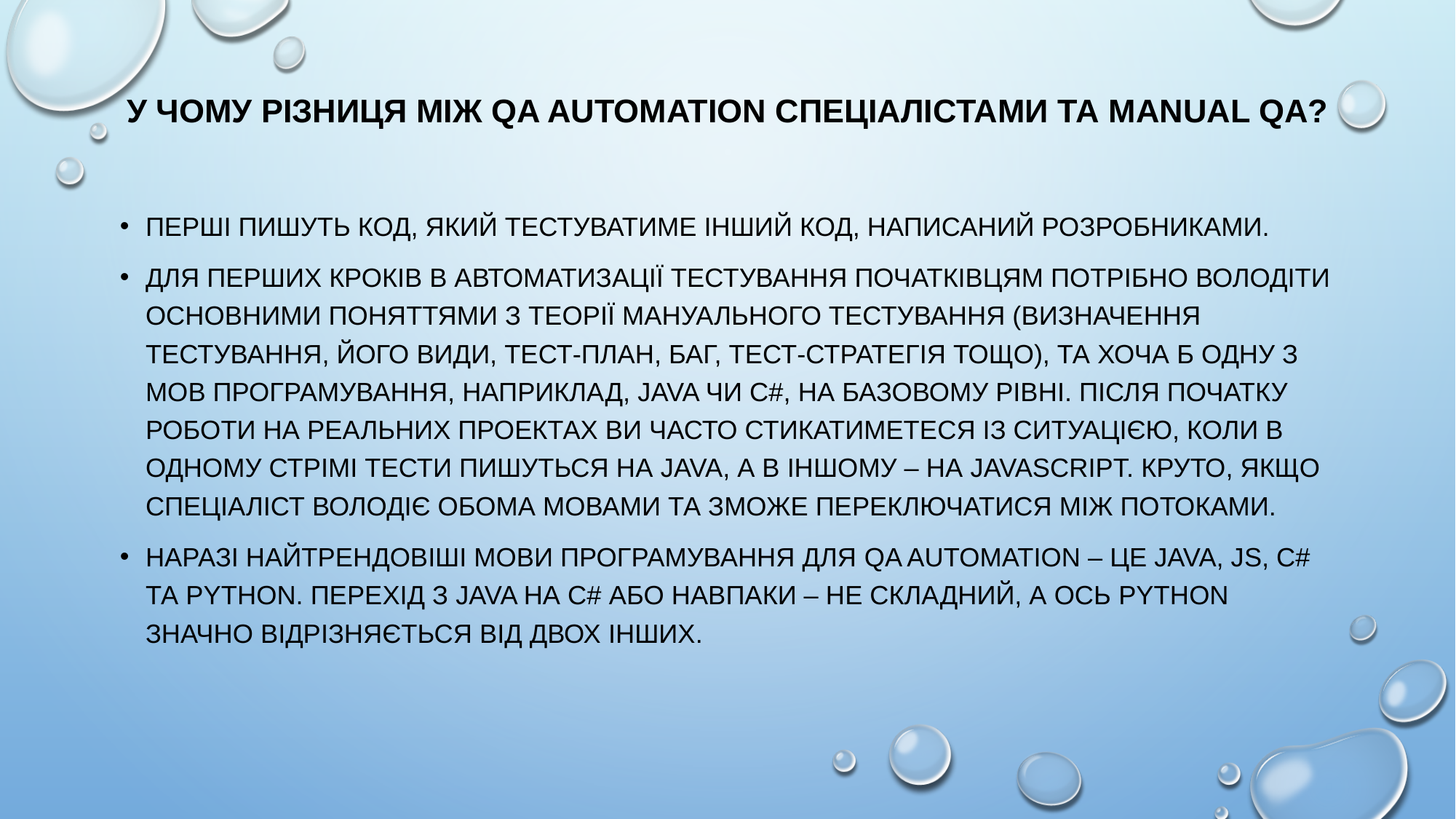

# У чому різниця між QA Automation спеціалістами та Manual QA?
Перші пишуть код, який тестуватиме інший код, написаний розробниками.
Для перших кроків в автоматизації тестування початківцям потрібно володіти основними поняттями з теорії мануального тестування (визначення тестування, його види, тест-план, баг, тест-стратегія тощо), та хоча б одну з мов програмування, наприклад, Java чи C#, на базовому рівні. Після початку роботи на реальних проектах ви часто стикатиметеся із ситуацією, коли в одному стрімі тести пишуться на Java, а в іншому – на JavaScript. Круто, якщо спеціаліст володіє обома мовами та зможе переключатися між потоками.
Наразі найтрендовіші мови програмування для QA Automation – це Java, JS, C# та Python. Перехід з Java на C# або навпаки – не складний, а ось Python значно відрізняється від двох інших.